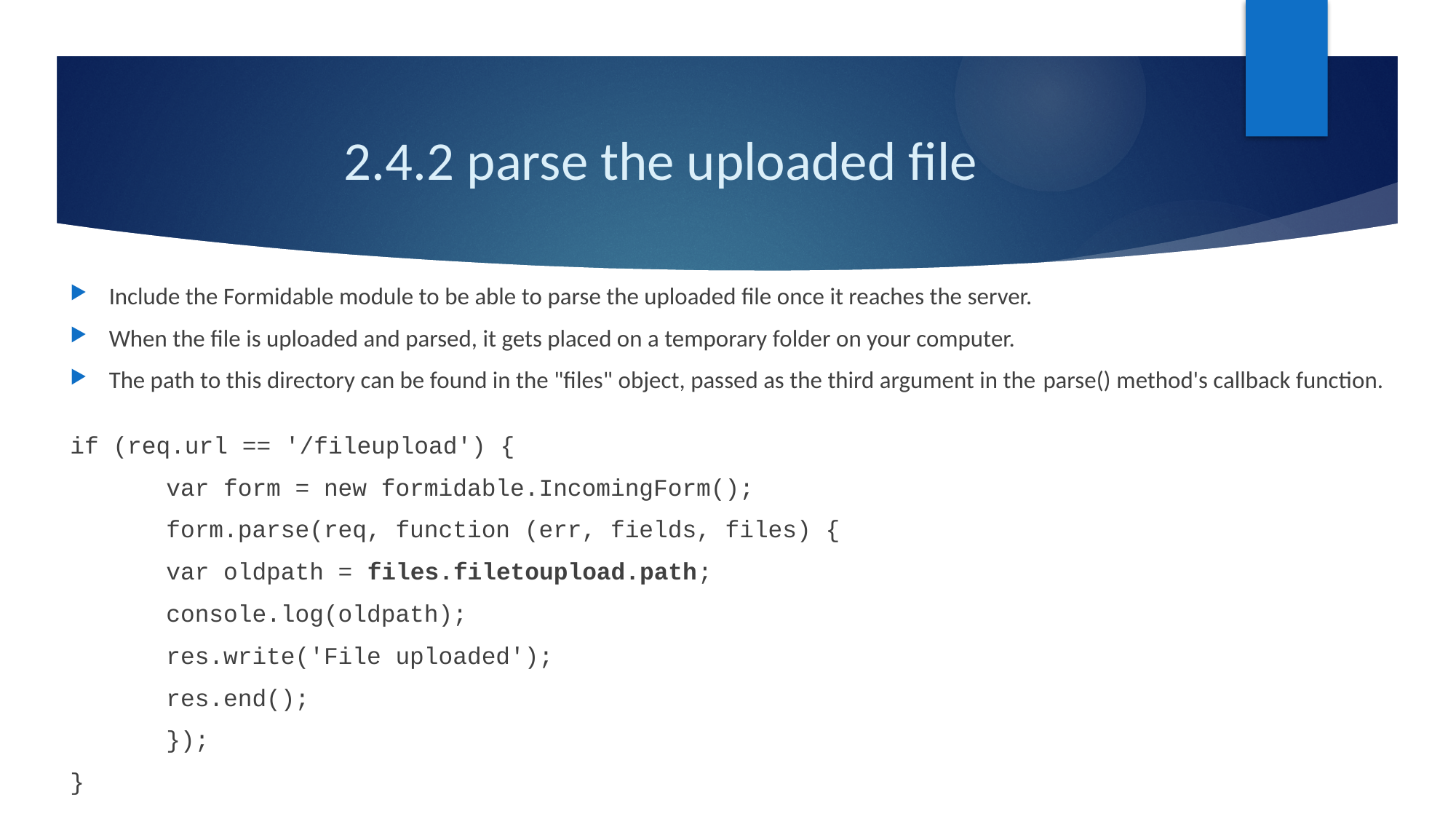

# 2.4.2 parse the uploaded file
Include the Formidable module to be able to parse the uploaded file once it reaches the server.
When the file is uploaded and parsed, it gets placed on a temporary folder on your computer.
The path to this directory can be found in the "files" object, passed as the third argument in the parse() method's callback function.

if (req.url == '/fileupload') {
	var form = new formidable.IncomingForm();
	form.parse(req, function (err, fields, files) {
		var oldpath = files.filetoupload.path;
		console.log(oldpath);
		res.write('File uploaded');
		res.end();
	});
}